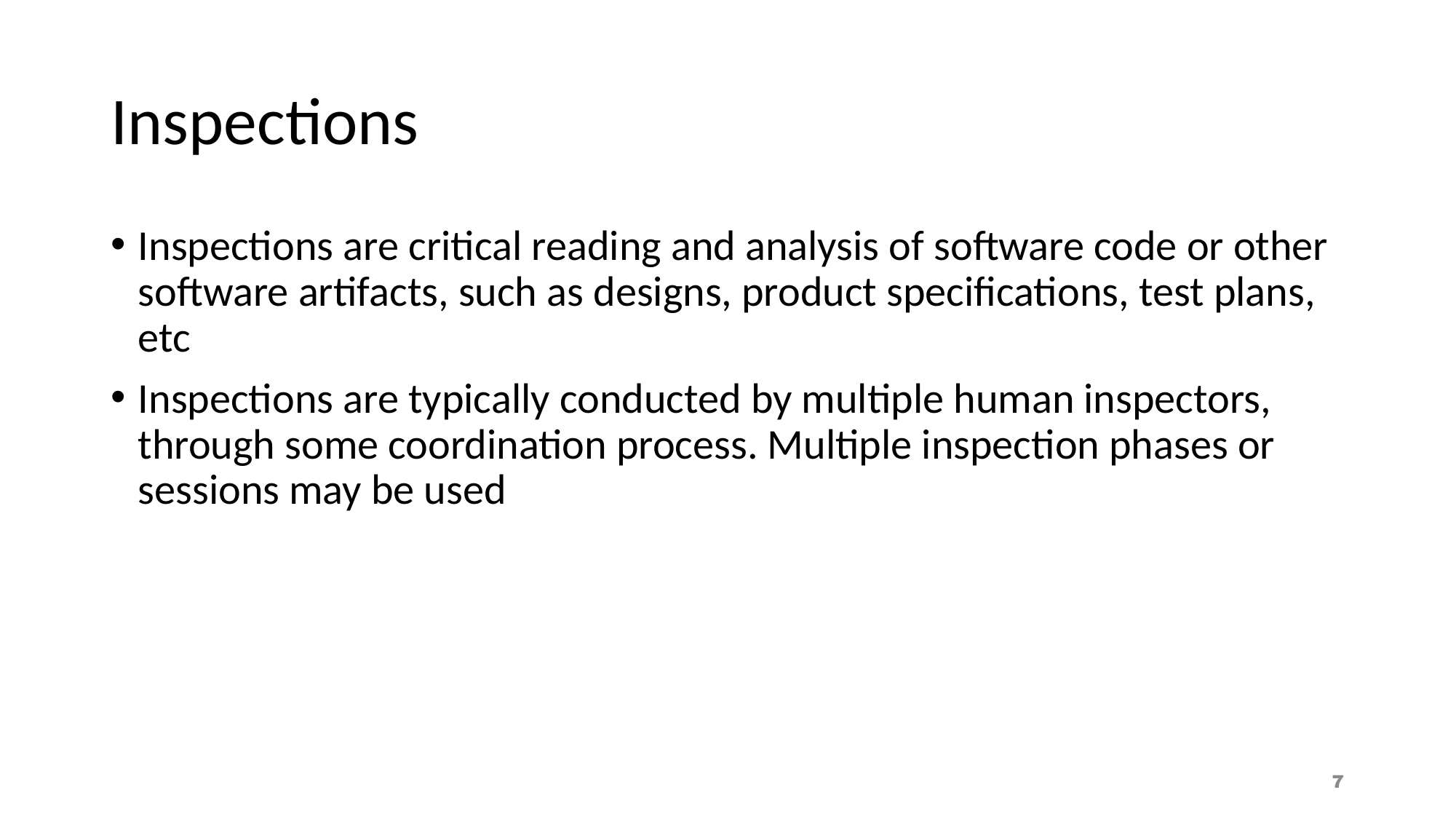

# Inspections
Inspections are critical reading and analysis of software code or other software artifacts, such as designs, product specifications, test plans, etc
Inspections are typically conducted by multiple human inspectors, through some coordination process. Multiple inspection phases or sessions may be used
7